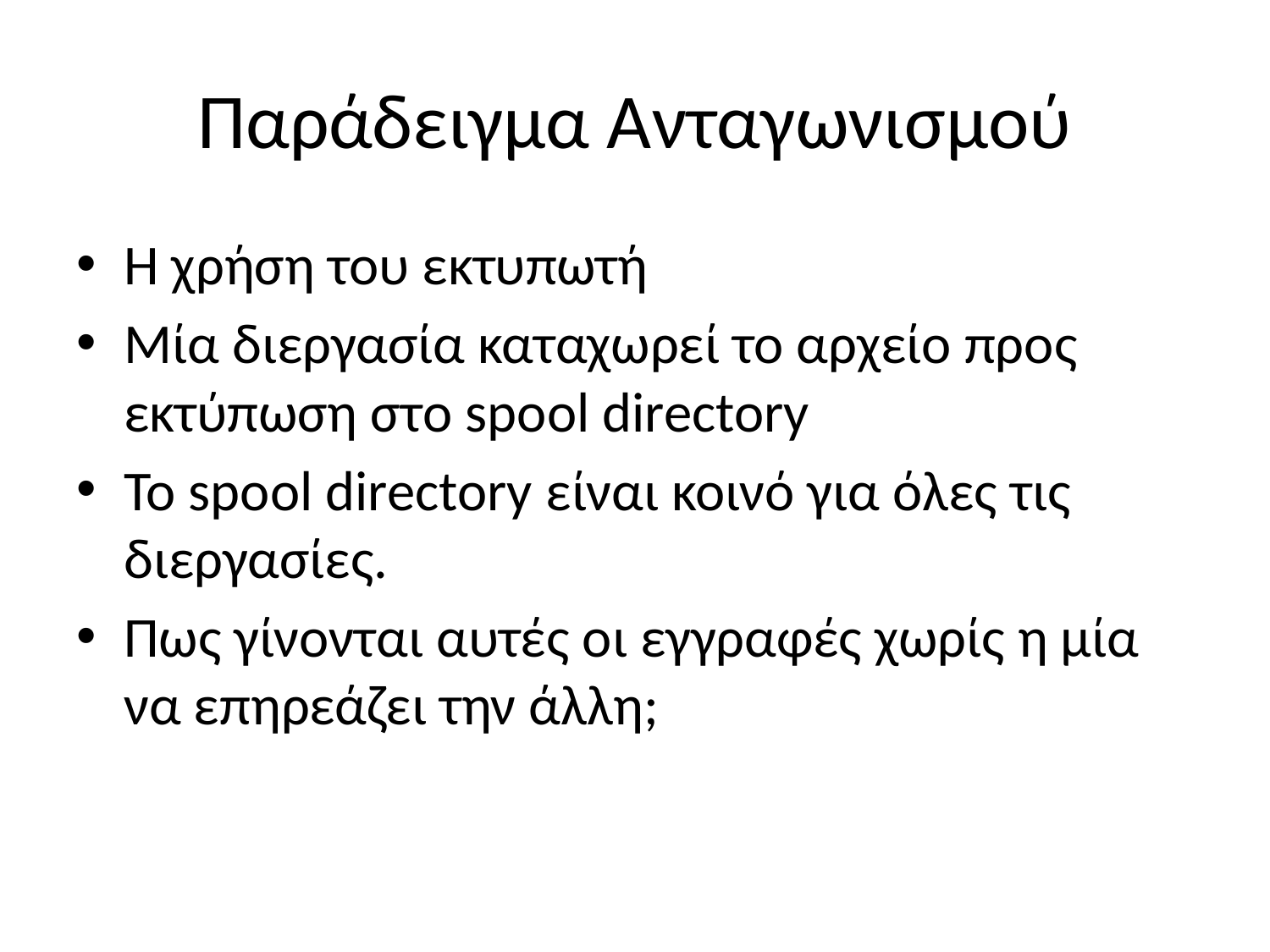

# Παράδειγμα Ανταγωνισμού
Η χρήση του εκτυπωτή
Μία διεργασία καταχωρεί το αρχείο προς εκτύπωση στο spool directory
To spool directory είναι κοινό για όλες τις διεργασίες.
Πως γίνονται αυτές οι εγγραφές χωρίς η μία να επηρεάζει την άλλη;